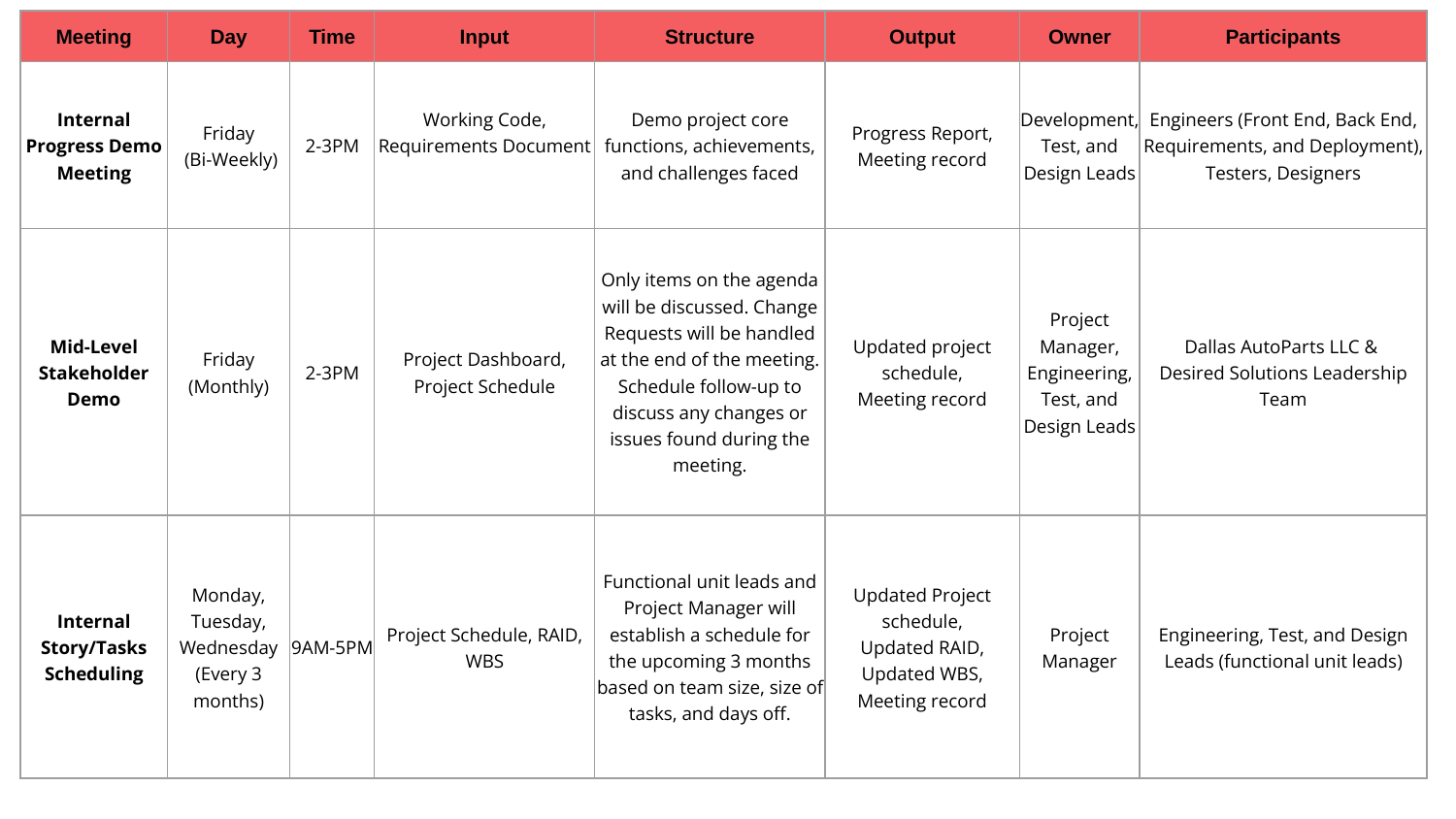

| Meeting | Day | Time | Input | Structure | Output | Owner | Participants |
| --- | --- | --- | --- | --- | --- | --- | --- |
| Internal Progress Demo Meeting | Friday (Bi-Weekly) | 2-3PM | Working Code, Requirements Document | Demo project core functions, achievements, and challenges faced | Progress Report, Meeting record | Development, Test, and Design Leads | Engineers (Front End, Back End, Requirements, and Deployment), Testers, Designers |
| Mid-Level Stakeholder Demo | Friday (Monthly) | 2-3PM | Project Dashboard, Project Schedule | Only items on the agenda will be discussed. Change Requests will be handled at the end of the meeting. Schedule follow-up to discuss any changes or issues found during the meeting. | Updated project schedule, Meeting record | Project Manager, Engineering, Test, and Design Leads | Dallas AutoParts LLC & Desired Solutions Leadership Team |
| Internal Story/Tasks Scheduling | Monday, Tuesday, Wednesday (Every 3 months) | 9AM-5PM | Project Schedule, RAID, WBS | Functional unit leads and Project Manager will establish a schedule for the upcoming 3 months based on team size, size of tasks, and days off. | Updated Project schedule, Updated RAID, Updated WBS, Meeting record | Project Manager | Engineering, Test, and Design Leads (functional unit leads) |